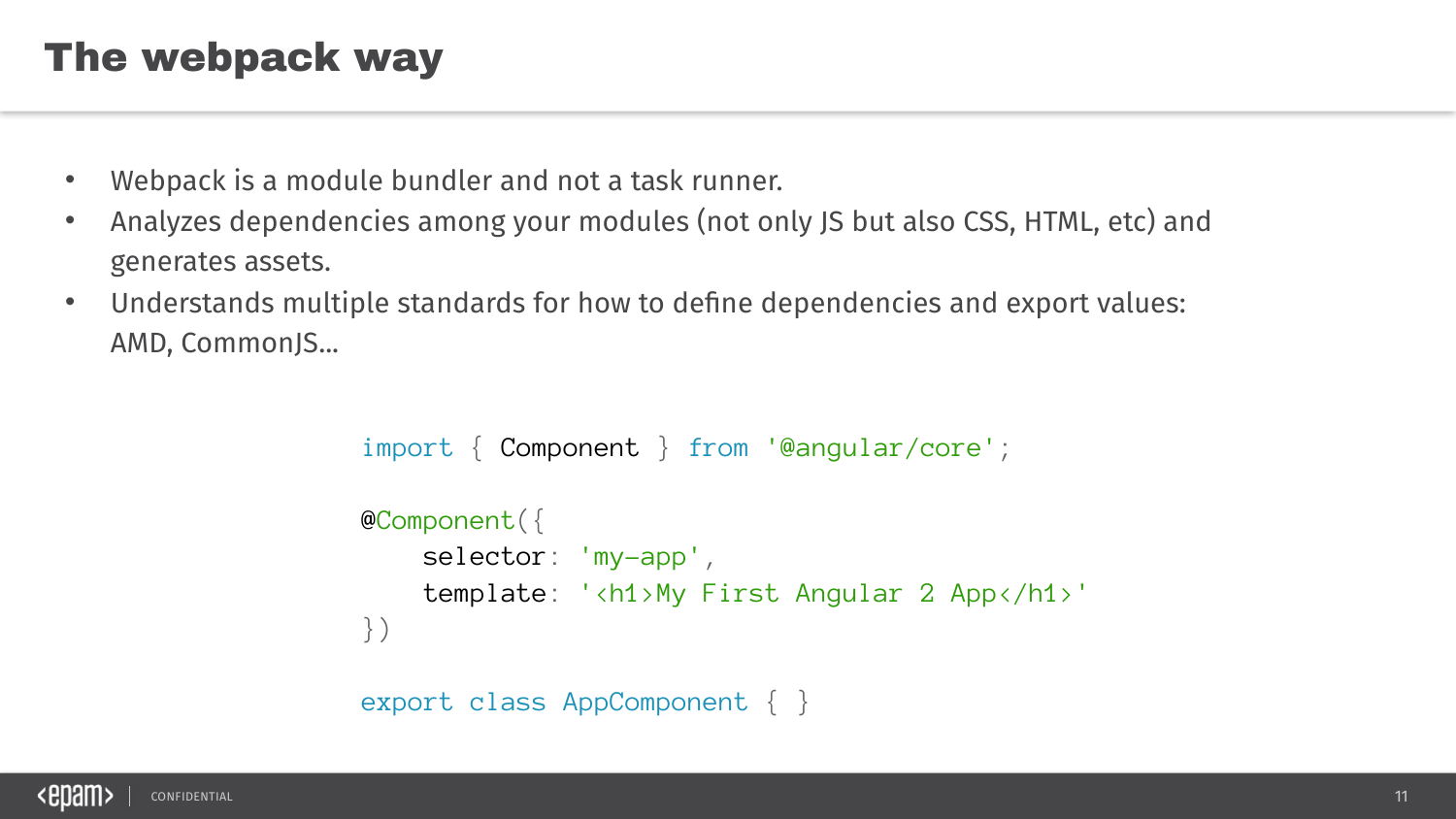

The webpack way
Webpack is a module bundler and not a task runner.
Analyzes dependencies among your modules (not only JS but also CSS, HTML, etc) and generates assets.
Understands multiple standards for how to define dependencies and export values: AMD, CommonJS...
import { Component } from '@angular/core';

@Component({
    selector: 'my-app',
    template: '<h1>My First Angular 2 App</h1>'
})

export class AppComponent { }